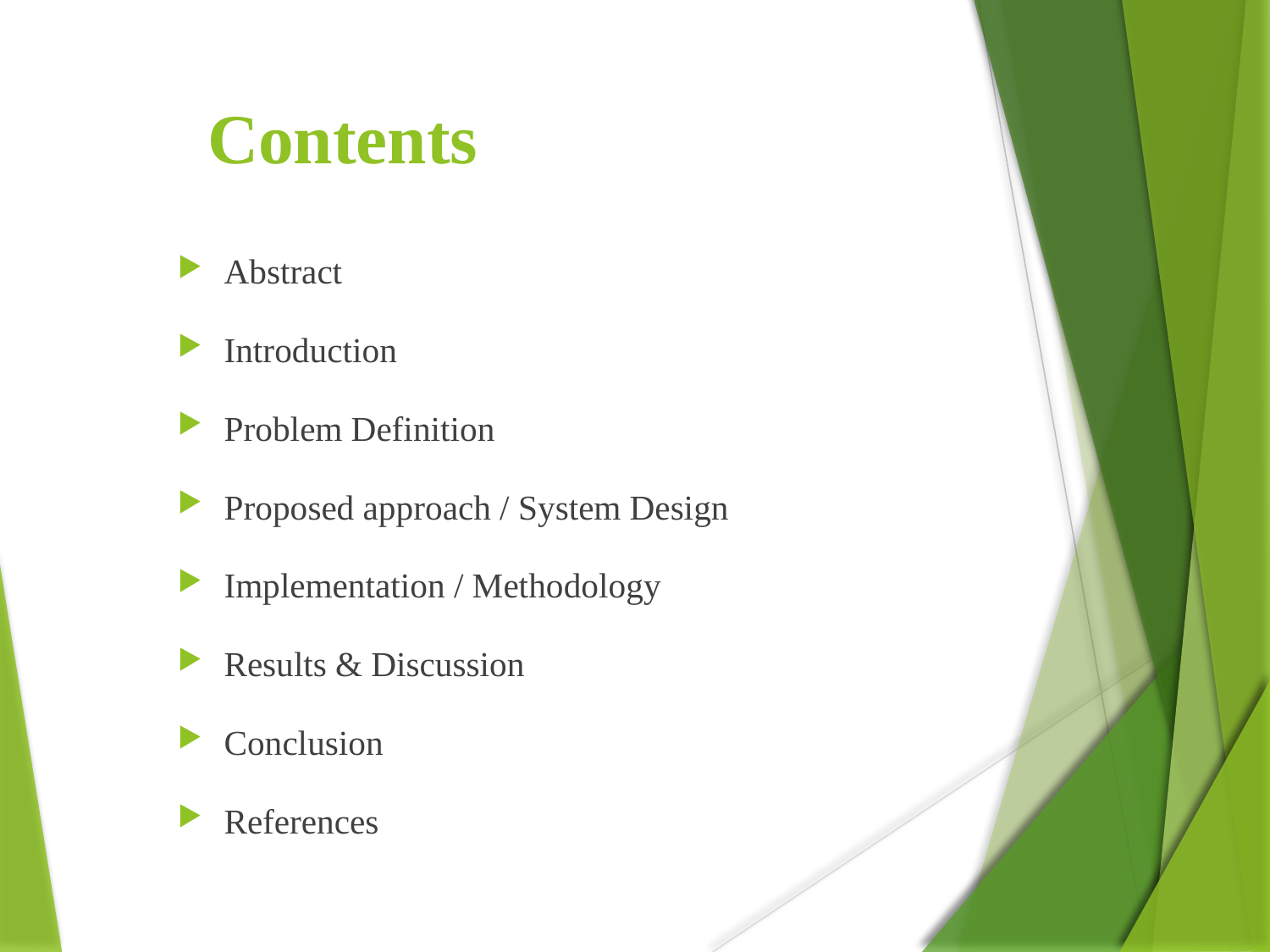

# Contents
Abstract
Introduction
Problem Definition
Proposed approach / System Design
Implementation / Methodology
Results & Discussion
Conclusion
References